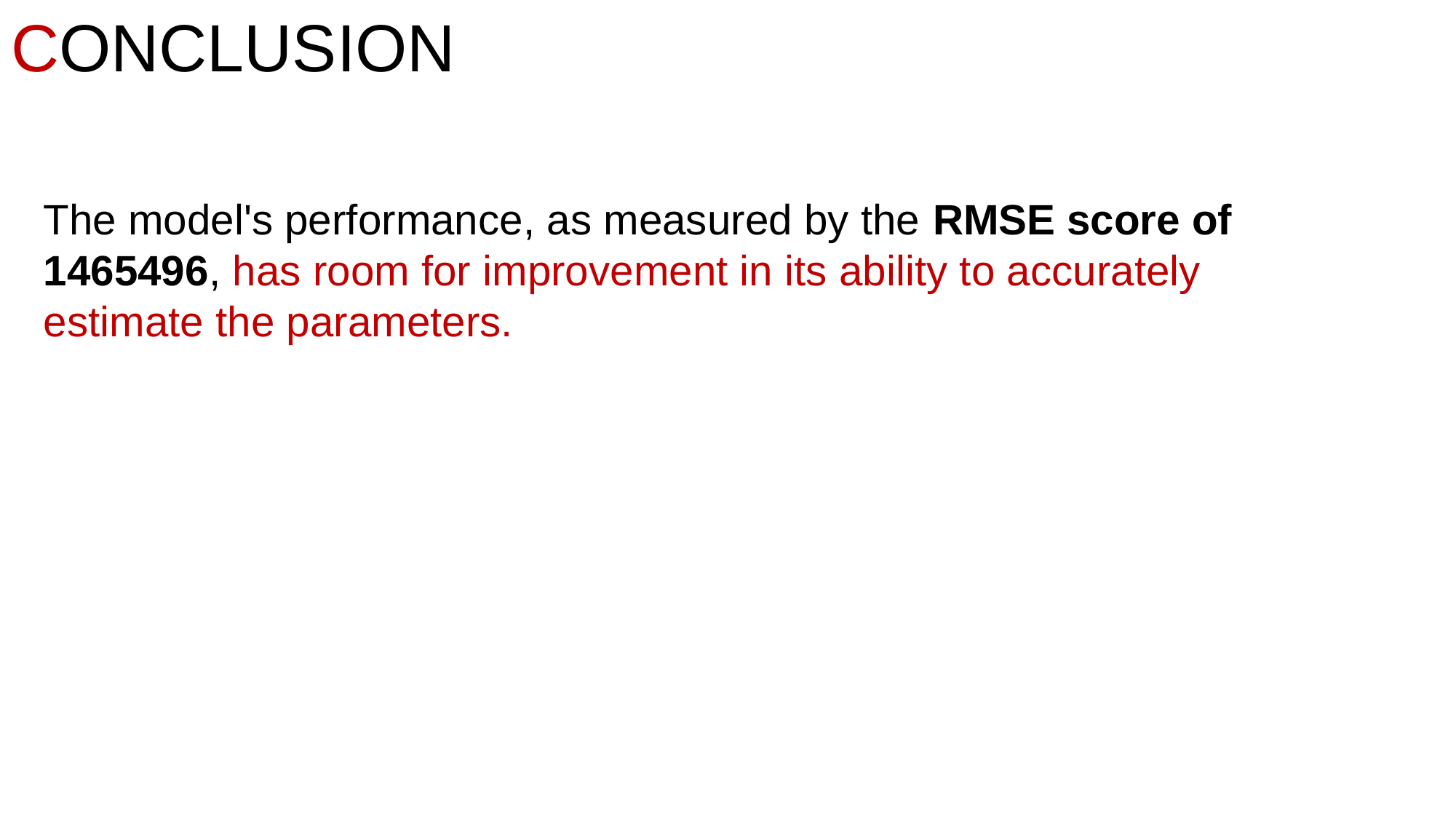

# CONCLUSION
The model's performance, as measured by the RMSE score of 1465496, has room for improvement in its ability to accurately estimate the parameters.